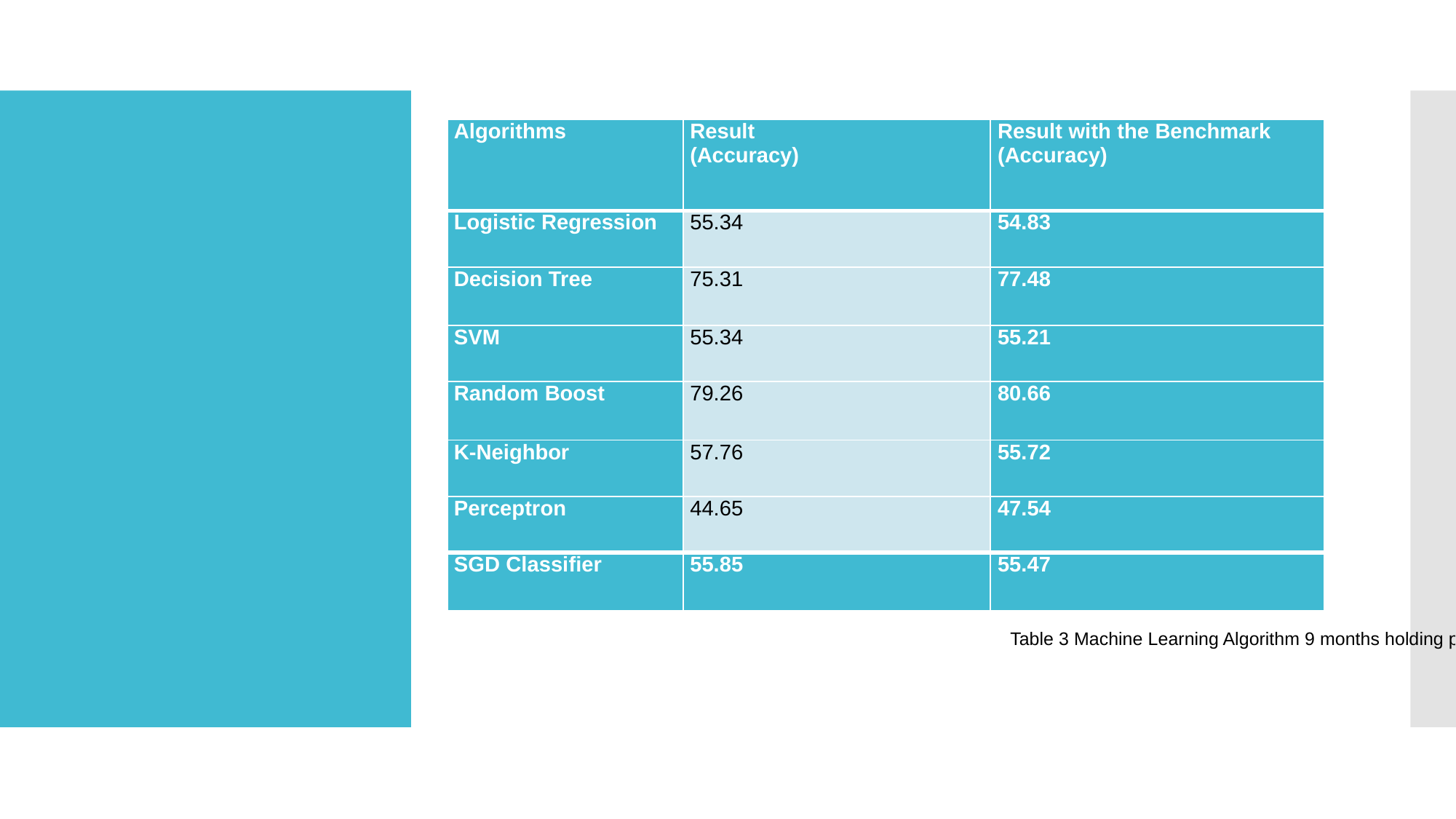

| Algorithms | Result (Accuracy) | Result with the Benchmark (Accuracy) |
| --- | --- | --- |
| Logistic Regression | 55.34 | 54.83 |
| Decision Tree | 75.31 | 77.48 |
| SVM | 55.34 | 55.21 |
| Random Boost | 79.26 | 80.66 |
| K-Neighbor | 57.76 | 55.72 |
| Perceptron | 44.65 | 47.54 |
| SGD Classifier | 55.85 | 55.47 |
Table 3 Machine Learning Algorithm 9 months holding period accuracy